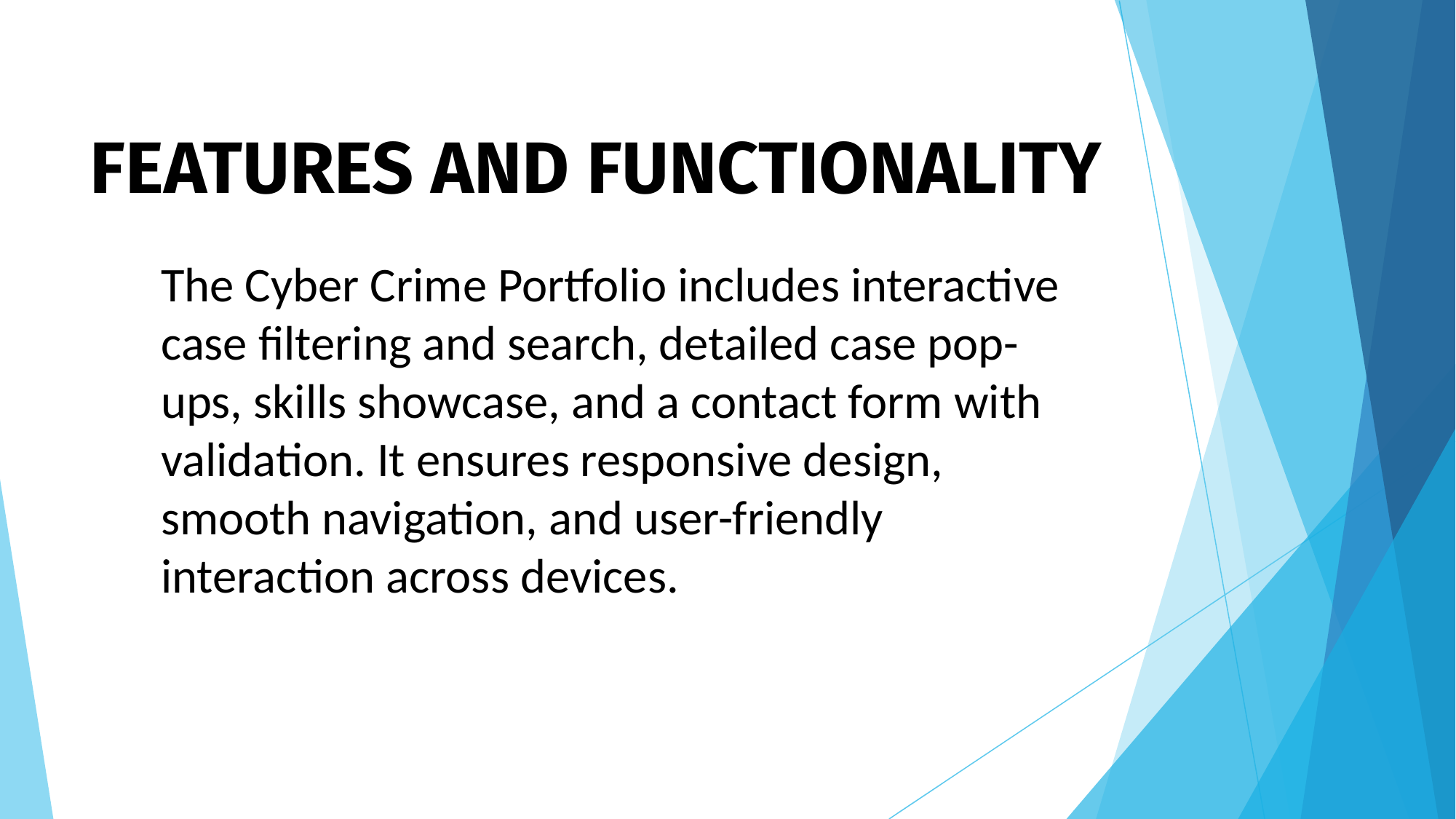

# FEATURES AND FUNCTIONALITY
The Cyber Crime Portfolio includes interactive case filtering and search, detailed case pop-ups, skills showcase, and a contact form with validation. It ensures responsive design, smooth navigation, and user-friendly interaction across devices.